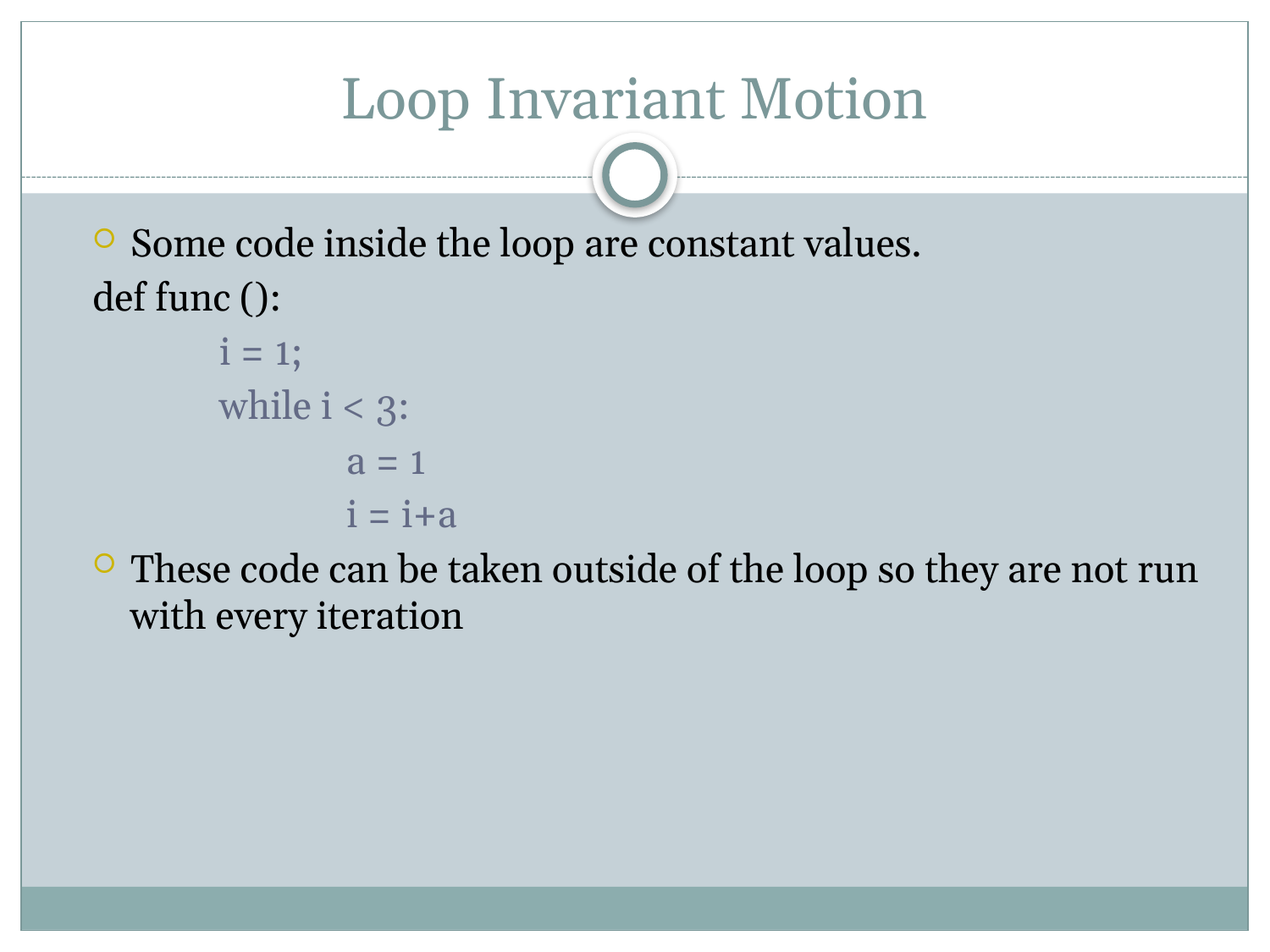

# Loop Invariant Motion
Some code inside the loop are constant values.
def func ():
	i = 1;
	while i < 3:
		a = 1
		i = i+a
These code can be taken outside of the loop so they are not run with every iteration